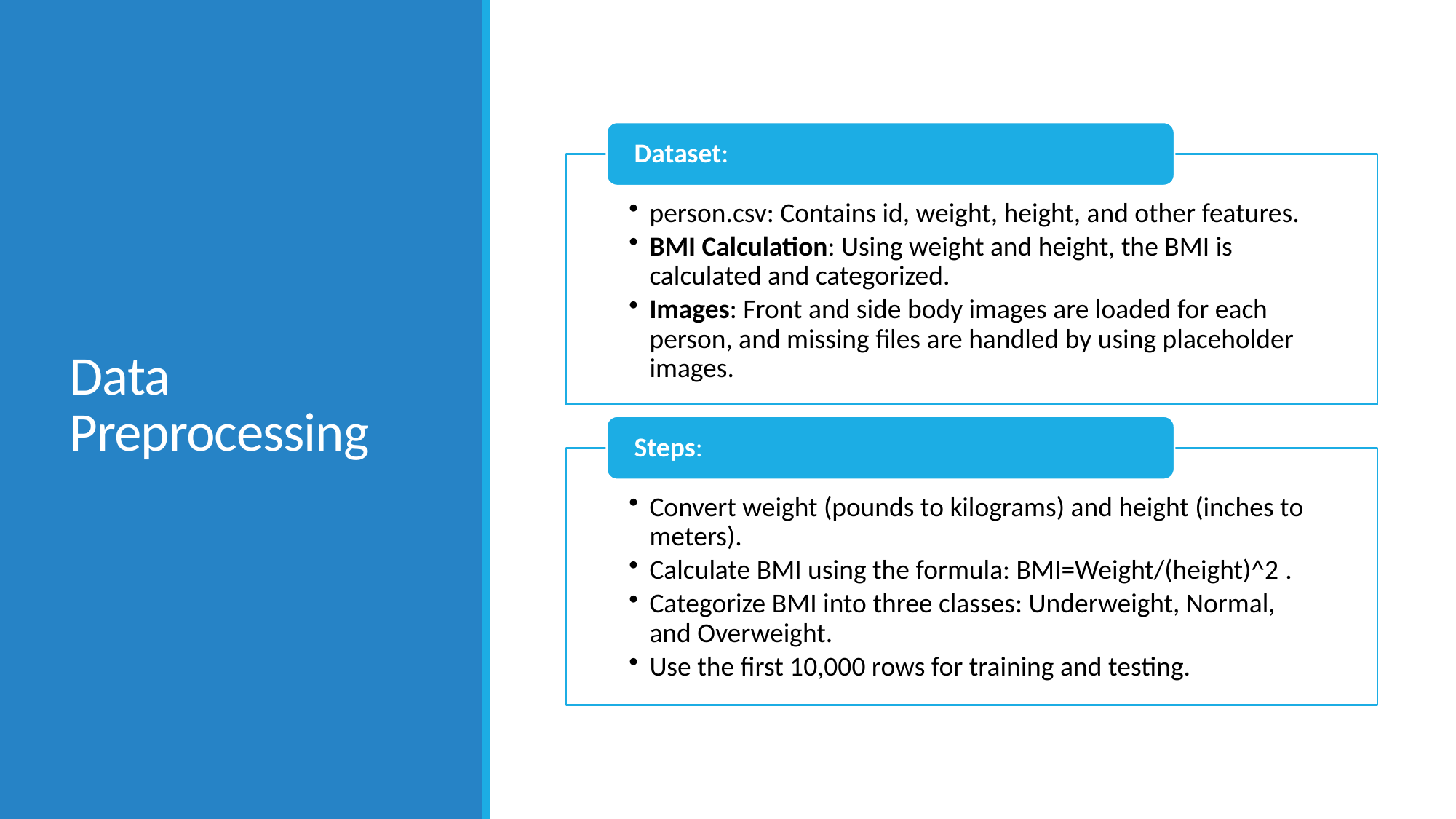

# Data Preprocessing
person.csv: Contains id, weight, height, and other features.
BMI Calculation: Using weight and height, the BMI is calculated and categorized.
Images: Front and side body images are loaded for each person, and missing files are handled by using placeholder images.
Dataset:
Convert weight (pounds to kilograms) and height (inches to meters).
Calculate BMI using the formula: BMI=Weight/(height)^2 .
Categorize BMI into three classes: Underweight, Normal, and Overweight.
Use the first 10,000 rows for training and testing.
Steps: